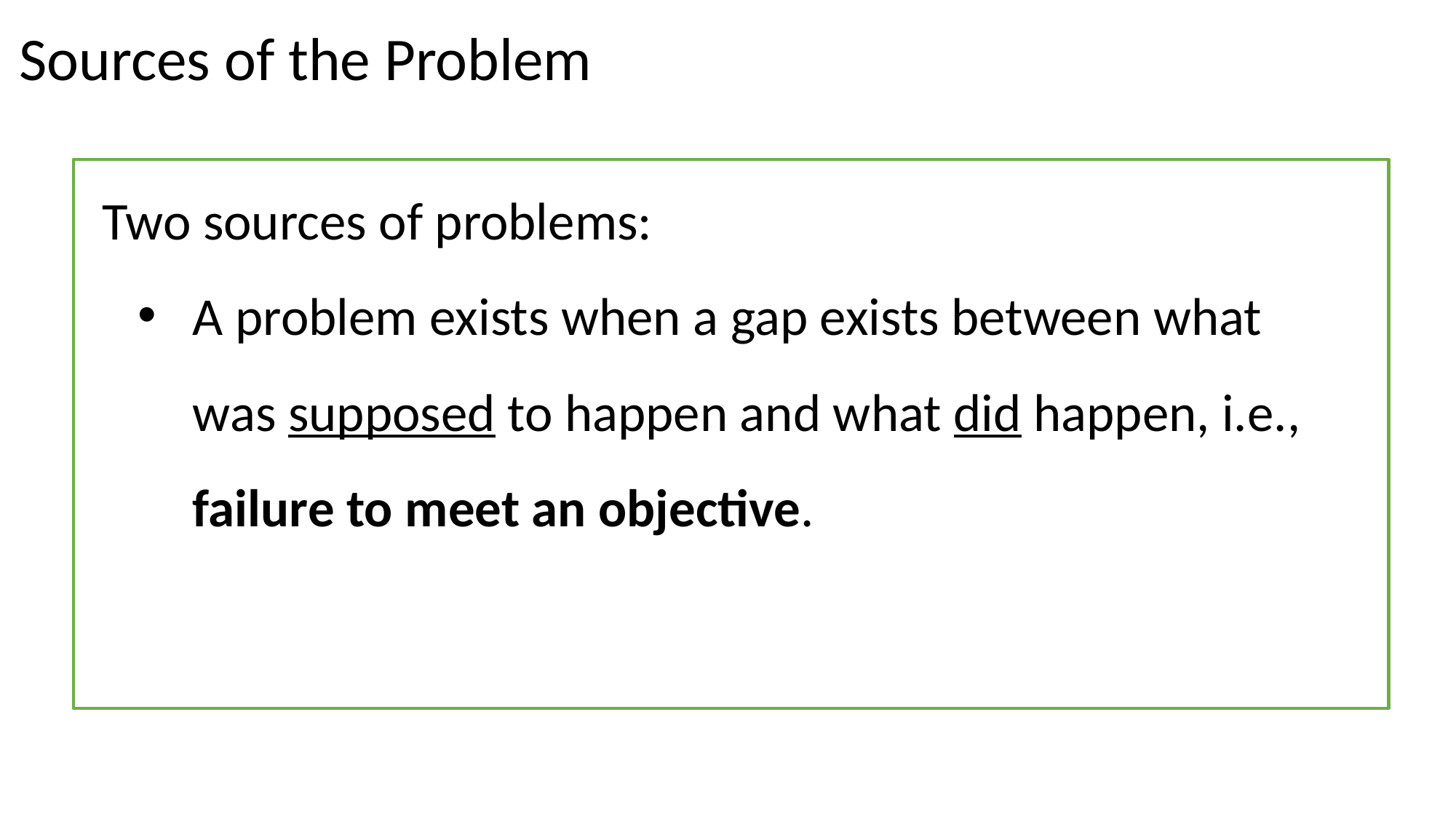

# Sources of the Problem
Two sources of problems:
A problem exists when a gap exists between what was supposed to happen and what did happen, i.e., failure to meet an objective.

21
21